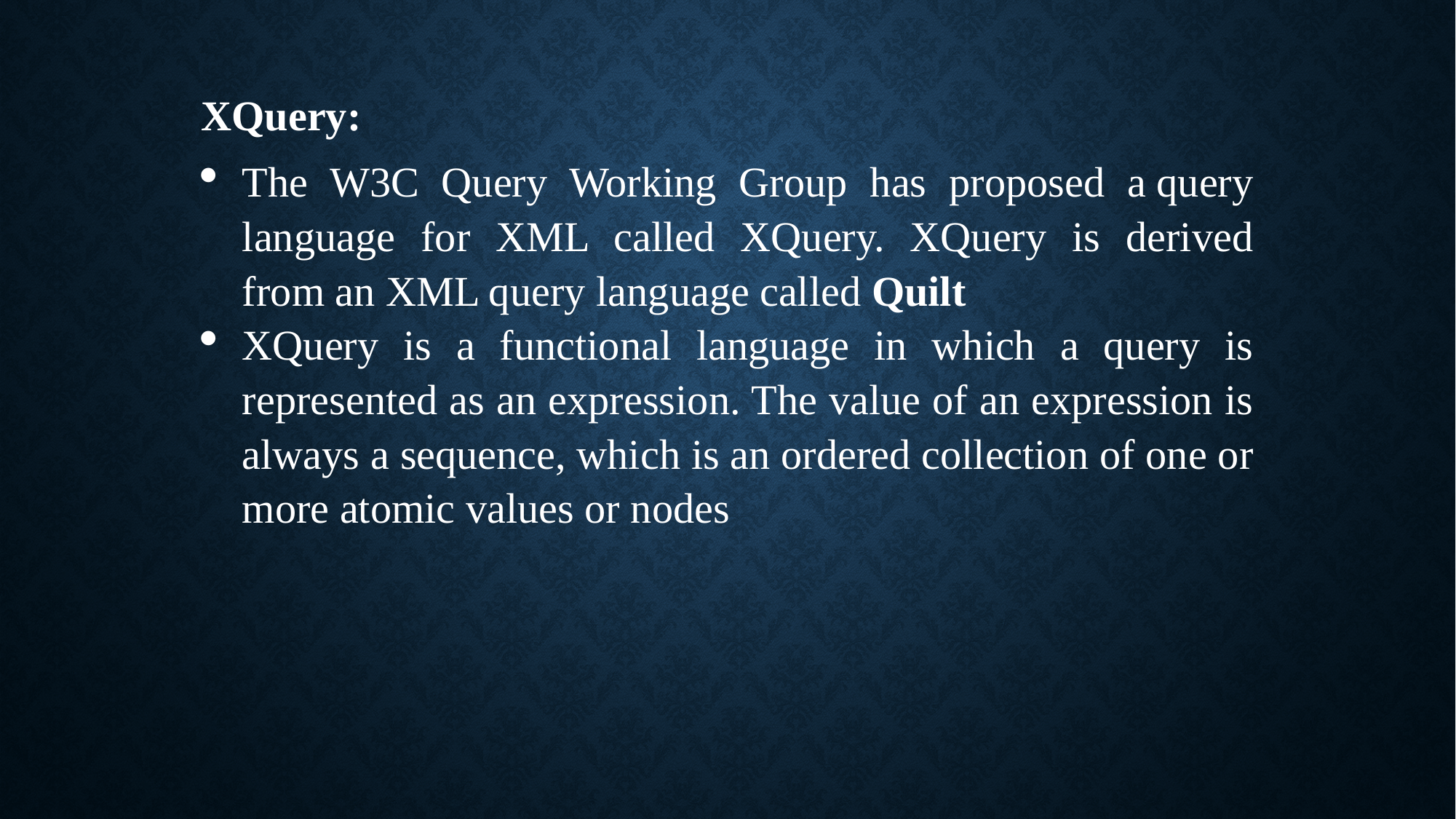

XQuery:
The W3C Query Working Group has proposed a query language for XML called XQuery. XQuery is derived from an XML query language called Quilt
XQuery is a functional language in which a query is represented as an expression. The value of an expression is always a sequence, which is an ordered collection of one or more atomic values or nodes